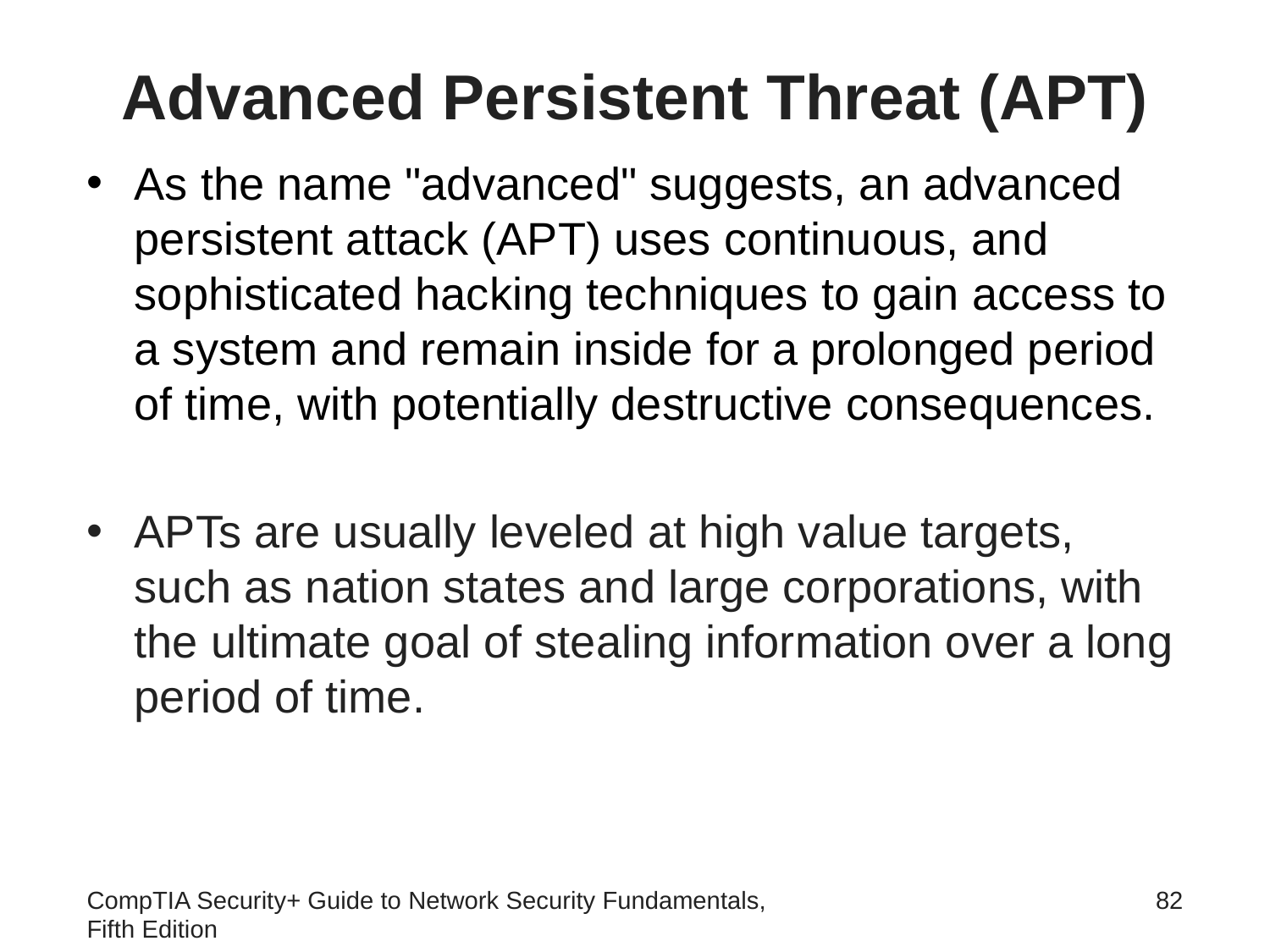

# Advanced Persistent Threat (APT)
As the name "advanced" suggests, an advanced persistent attack (APT) uses continuous, and sophisticated hacking techniques to gain access to a system and remain inside for a prolonged period of time, with potentially destructive consequences.

APTs are usually leveled at high value targets, such as nation states and large corporations, with the ultimate goal of stealing information over a long period of time.
CompTIA Security+ Guide to Network Security Fundamentals, Fifth Edition
82